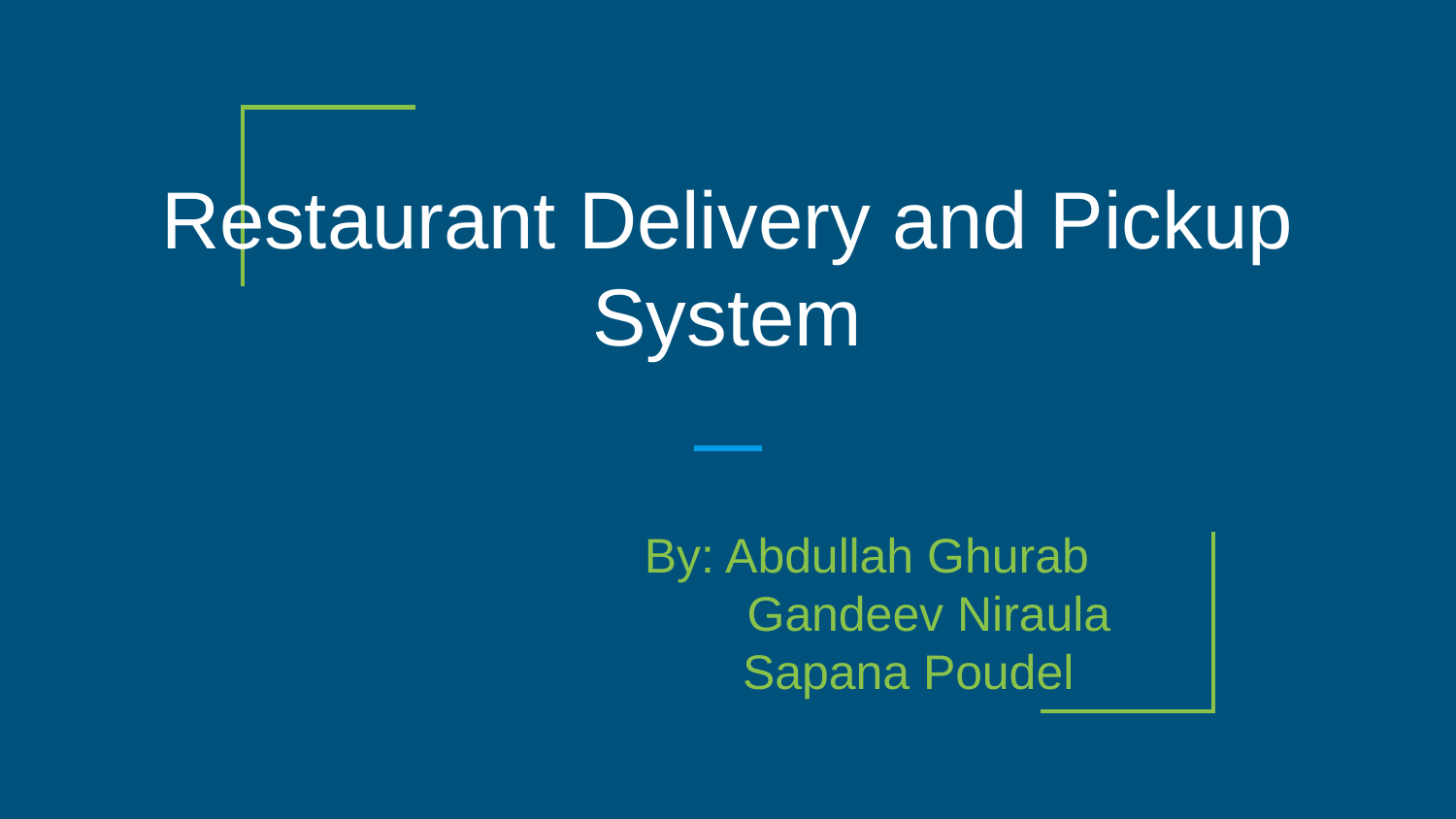

# Restaurant Delivery and Pickup System

By: Abdullah Ghurab
                   Gandeev Niraula
                Sapana Poudel